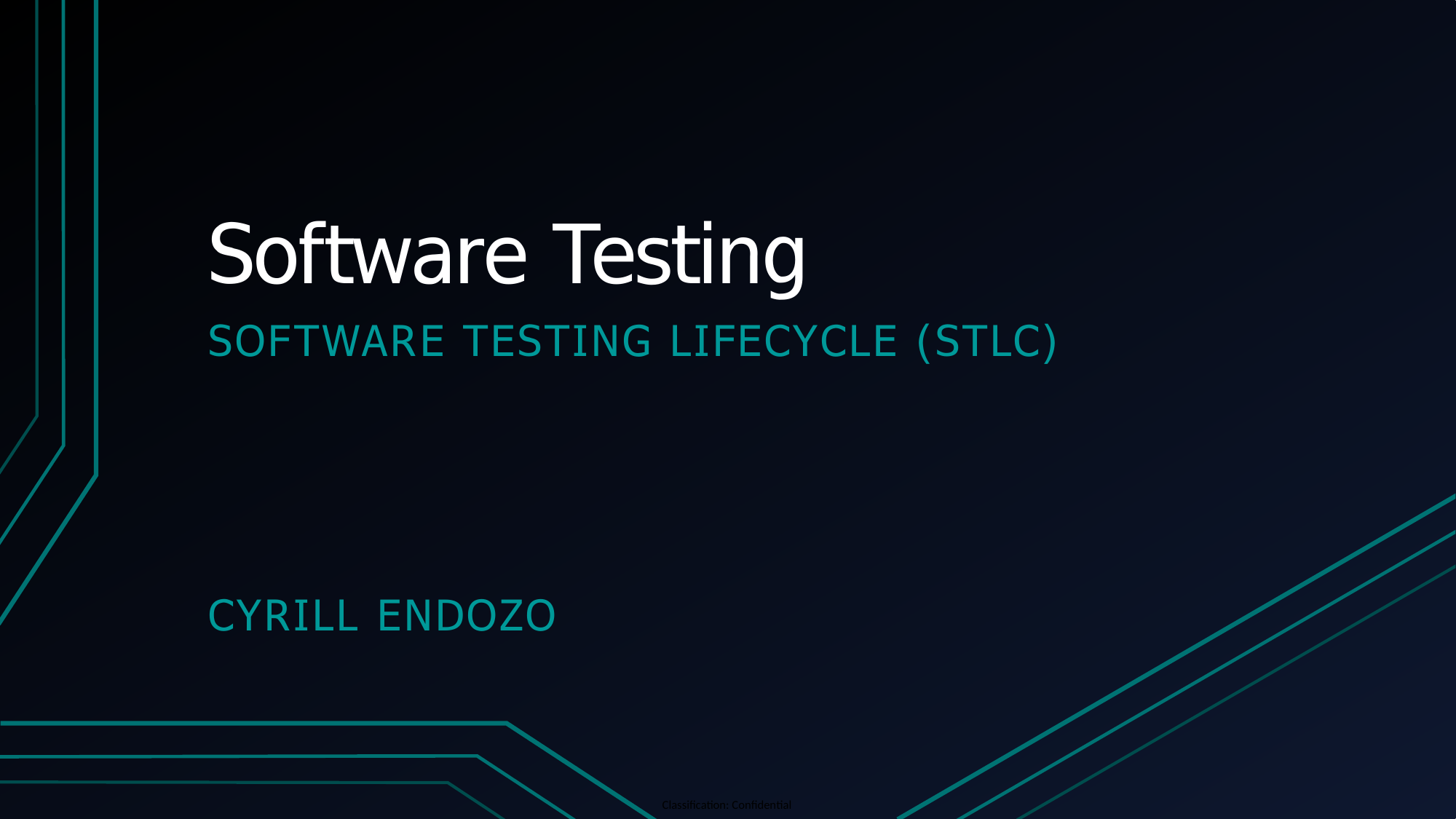

# Software Testing
Software Testing lifecycle (STLC)

CYRILL ENDOZO